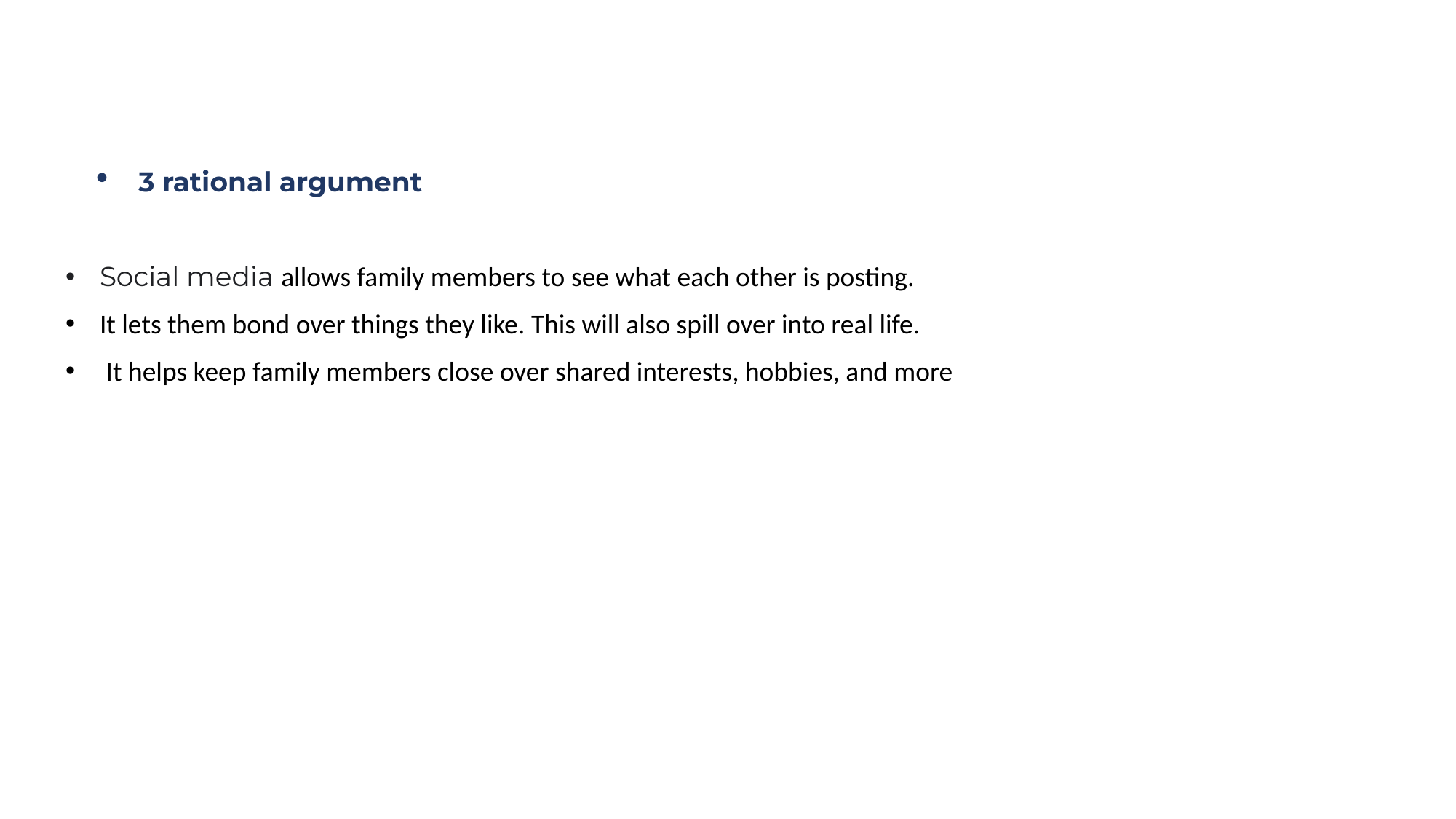

3 rational argument
Social media allows family members to see what each other is posting.
It lets them bond over things they like. This will also spill over into real life.
 It helps keep family members close over shared interests, hobbies, and more